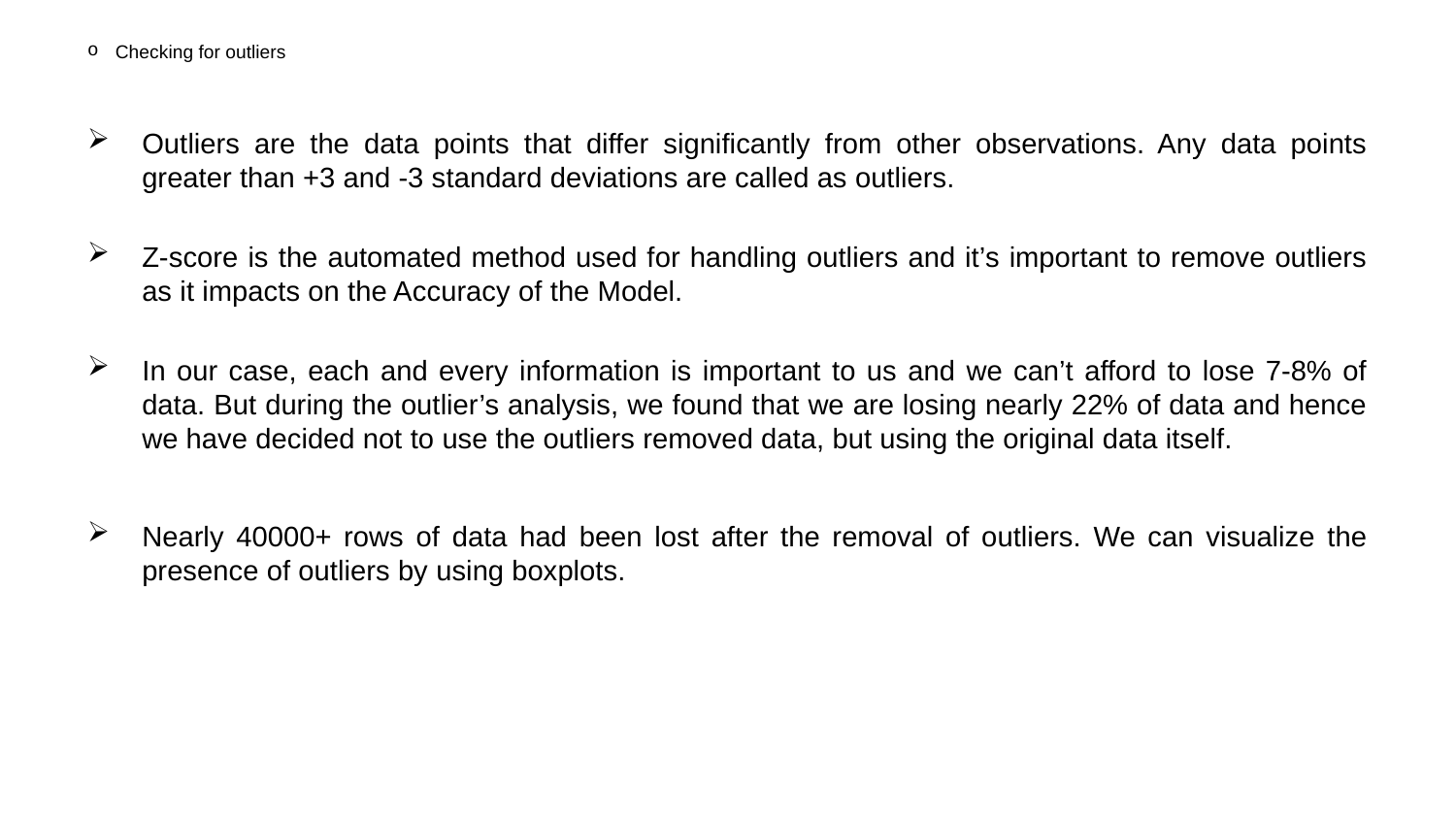

# Checking for outliers
Outliers are the data points that differ significantly from other observations. Any data points greater than +3 and -3 standard deviations are called as outliers.

Z-score is the automated method used for handling outliers and it’s important to remove outliers as it impacts on the Accuracy of the Model.

In our case, each and every information is important to us and we can’t afford to lose 7-8% of data. But during the outlier’s analysis, we found that we are losing nearly 22% of data and hence we have decided not to use the outliers removed data, but using the original data itself.

Nearly 40000+ rows of data had been lost after the removal of outliers. We can visualize the presence of outliers by using boxplots.